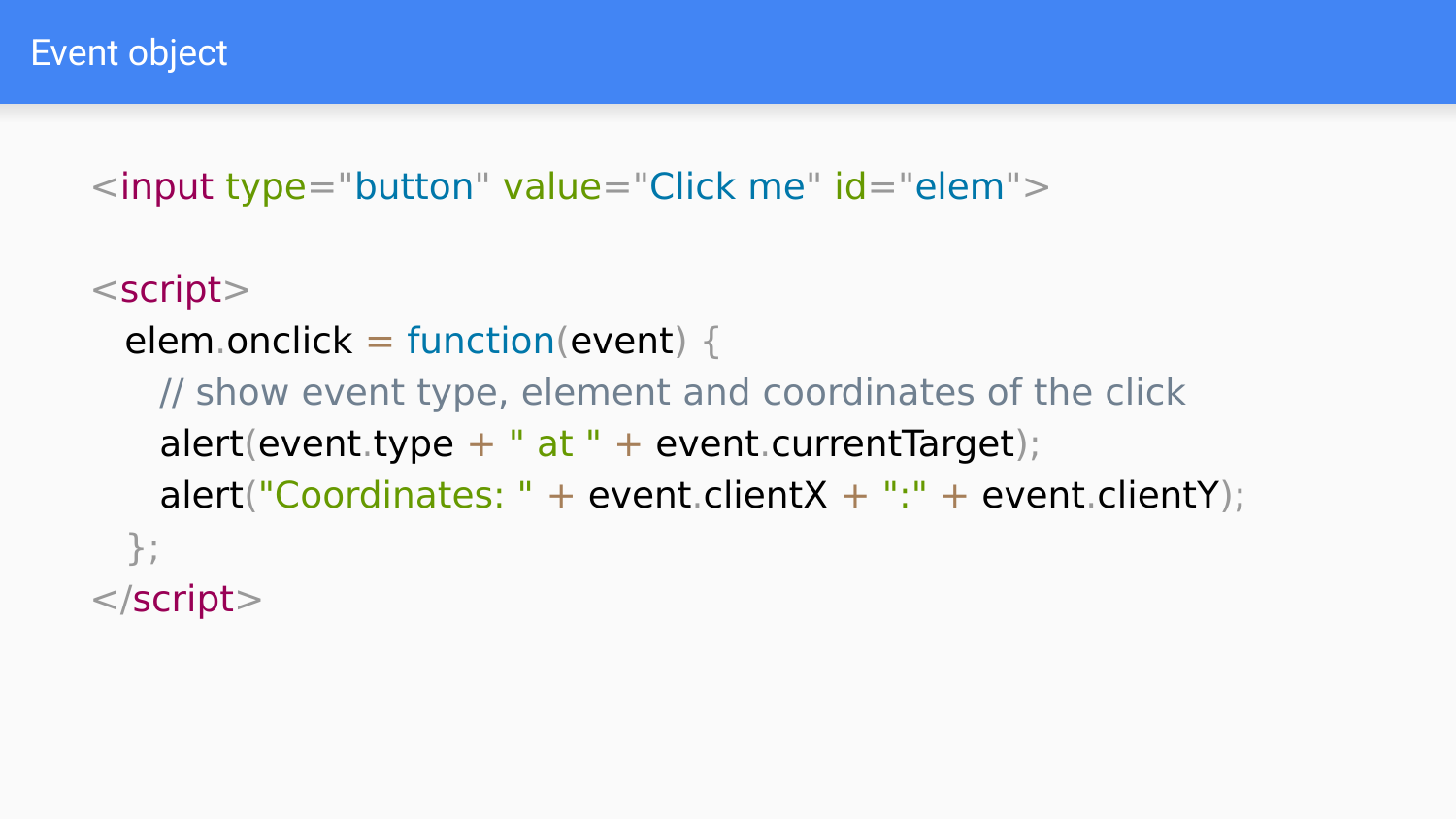

# Event object
<input type="button" value="Click me" id="elem">
<script>
   elem.onclick = function(event) {
      // show event type, element and coordinates of the click
      alert(event.type + " at " + event.currentTarget);
      alert("Coordinates: " + event.clientX + ":" + event.clientY);
   };
</script>